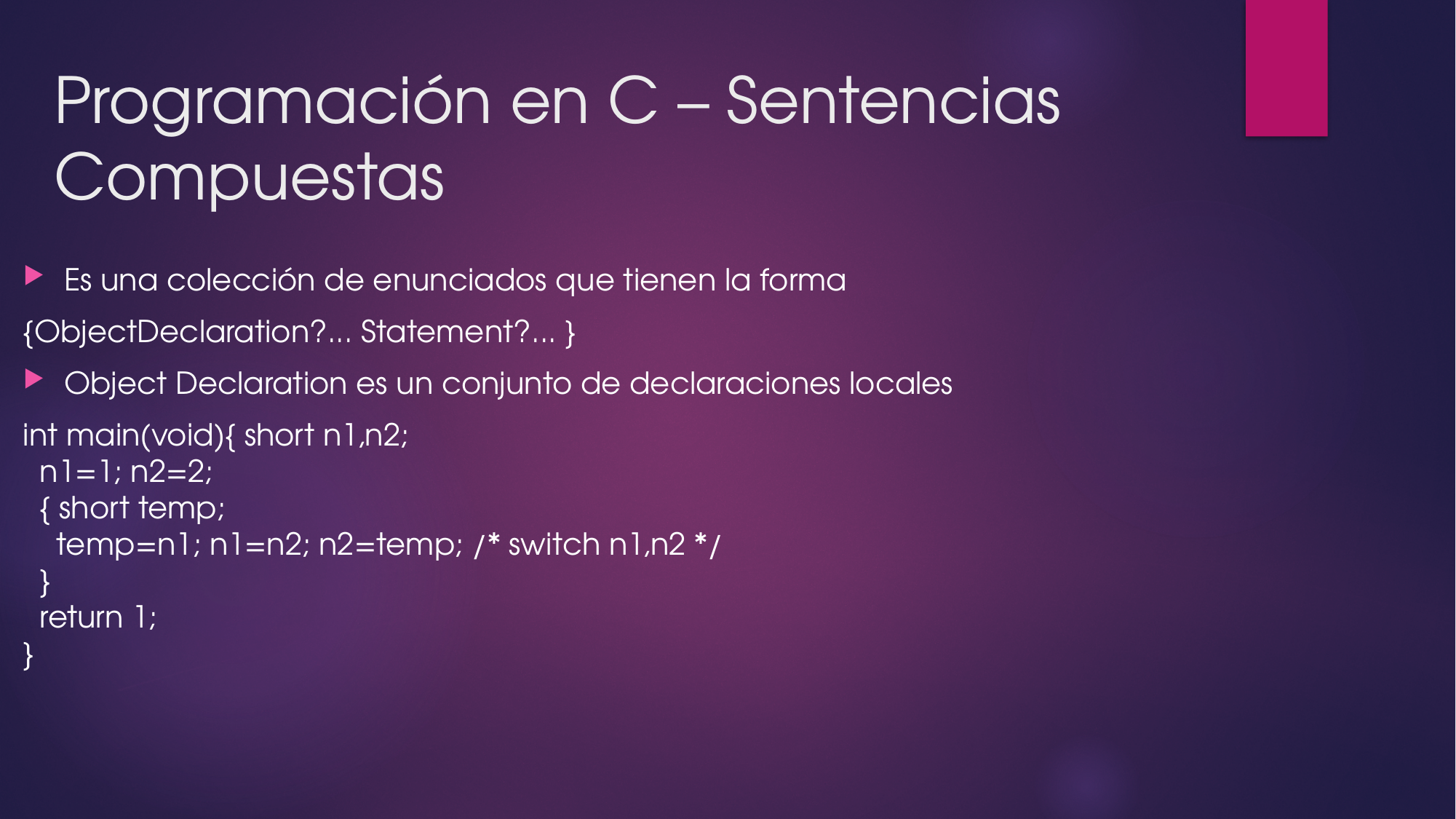

# Programación en C – Sentencias Compuestas
Es una colección de enunciados que tienen la forma
{ObjectDeclaration?... Statement?... }
Object Declaration es un conjunto de declaraciones locales
int main(void){ short n1,n2; 
  n1=1; n2=2; 
  { short temp; 
    temp=n1; n1=n2; n2=temp; /* switch n1,n2 */
  } 
  return 1;
}